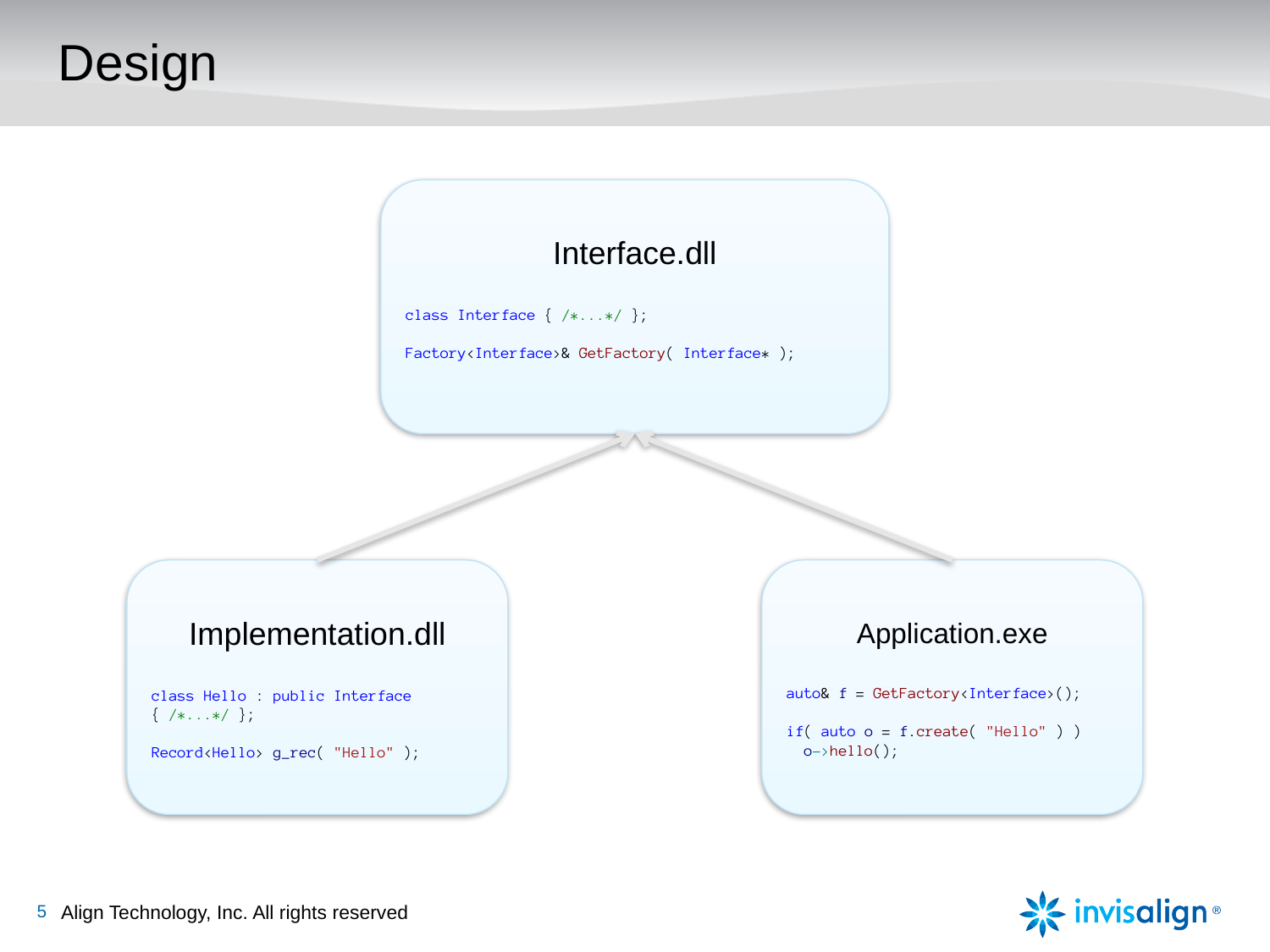

# Design
Interface.dll

class Interface { /*...*/ };

Factory<Interface>& GetFactory( Interface* );

Implementation.dll

class Hello : public Interface
{ /*...*/ };

Record<Hello> g_rec( "Hello" );
Application.exe

auto& f = GetFactory<Interface>();

if( auto o = f.create( "Hello" ) )
  o->hello();
5
Align Technology, Inc. All rights reserved